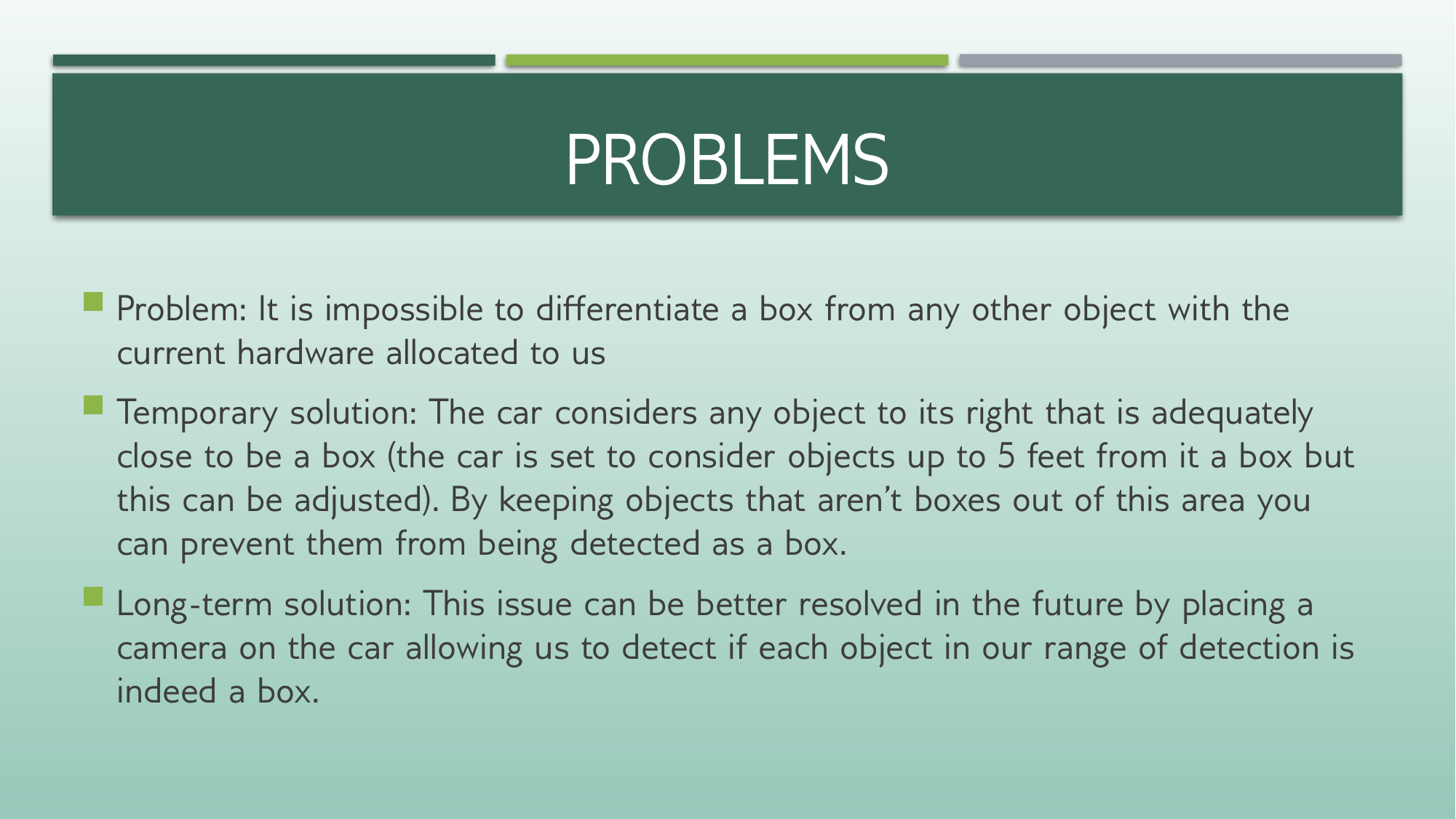

# Problems
Problem: It is impossible to differentiate a box from any other object with the current hardware allocated to us
Temporary solution: The car considers any object to its right that is adequately close to be a box (the car is set to consider objects up to 5 feet from it a box but this can be adjusted). By keeping objects that aren’t boxes out of this area you can prevent them from being detected as a box.
Long-term solution: This issue can be better resolved in the future by placing a camera on the car allowing us to detect if each object in our range of detection is indeed a box.